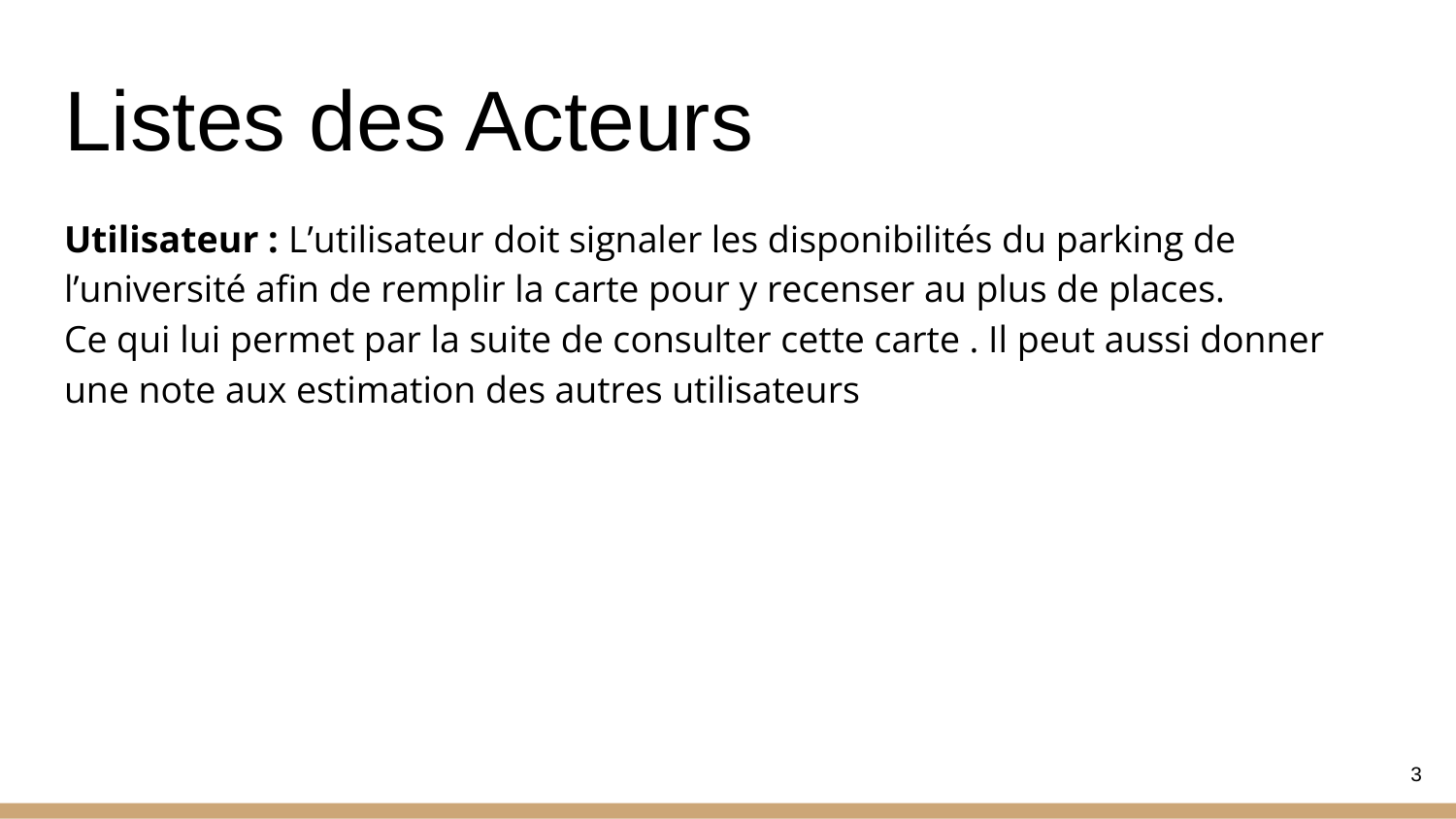

# Listes des Acteurs
Utilisateur : L’utilisateur doit signaler les disponibilités du parking de l’université afin de remplir la carte pour y recenser au plus de places.
Ce qui lui permet par la suite de consulter cette carte . Il peut aussi donner une note aux estimation des autres utilisateurs
3